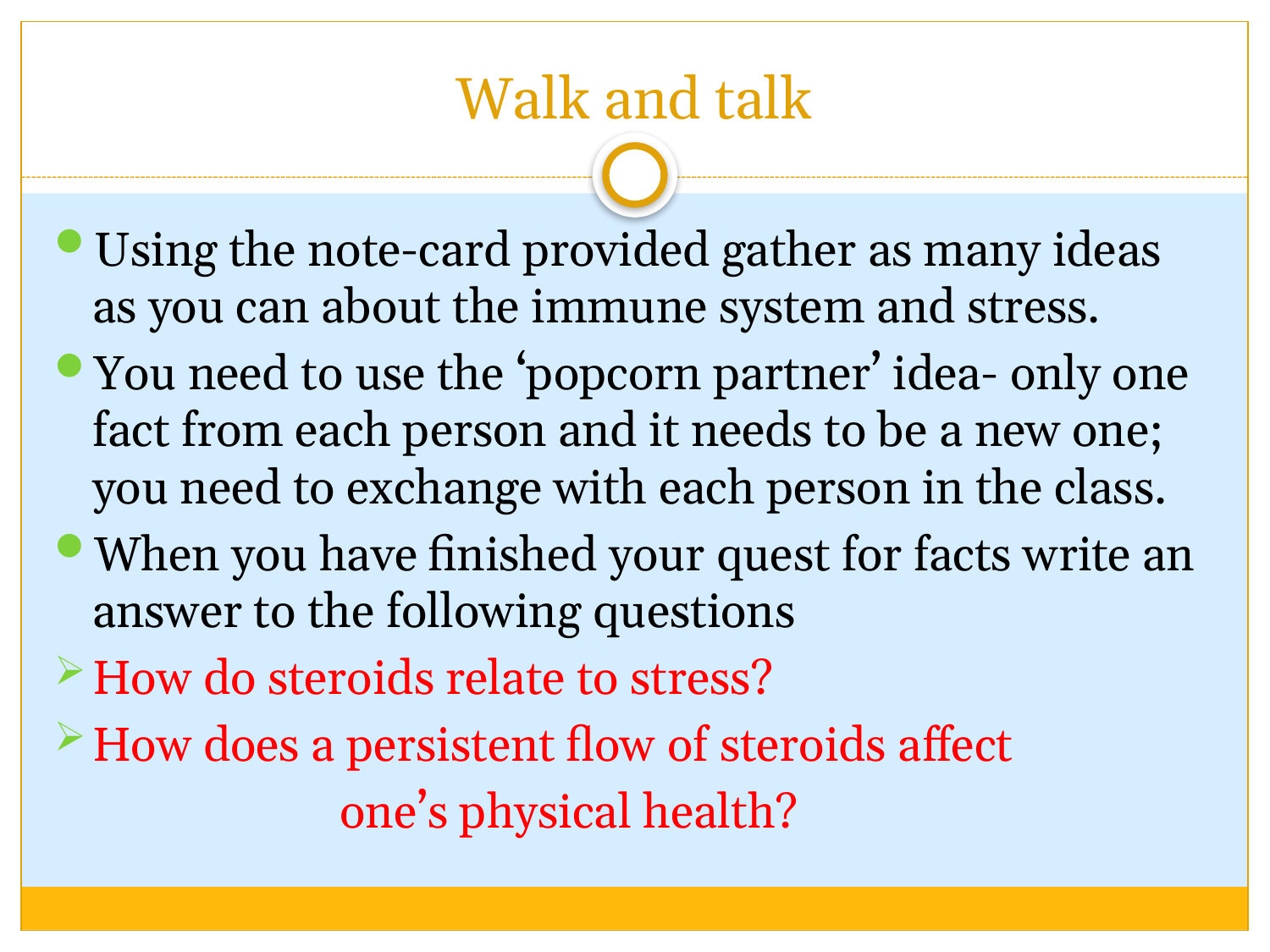

# Walk and talk
Using the note-card provided gather as many ideas as you can about the immune system and stress.
You need to use the ‘popcorn partner’ idea- only one fact from each person and it needs to be a new one; you need to exchange with each person in the class.
When you have finished your quest for facts write an answer to the following questions
How do steroids relate to stress?
How does a persistent flow of steroids affect
                         one’s physical health?